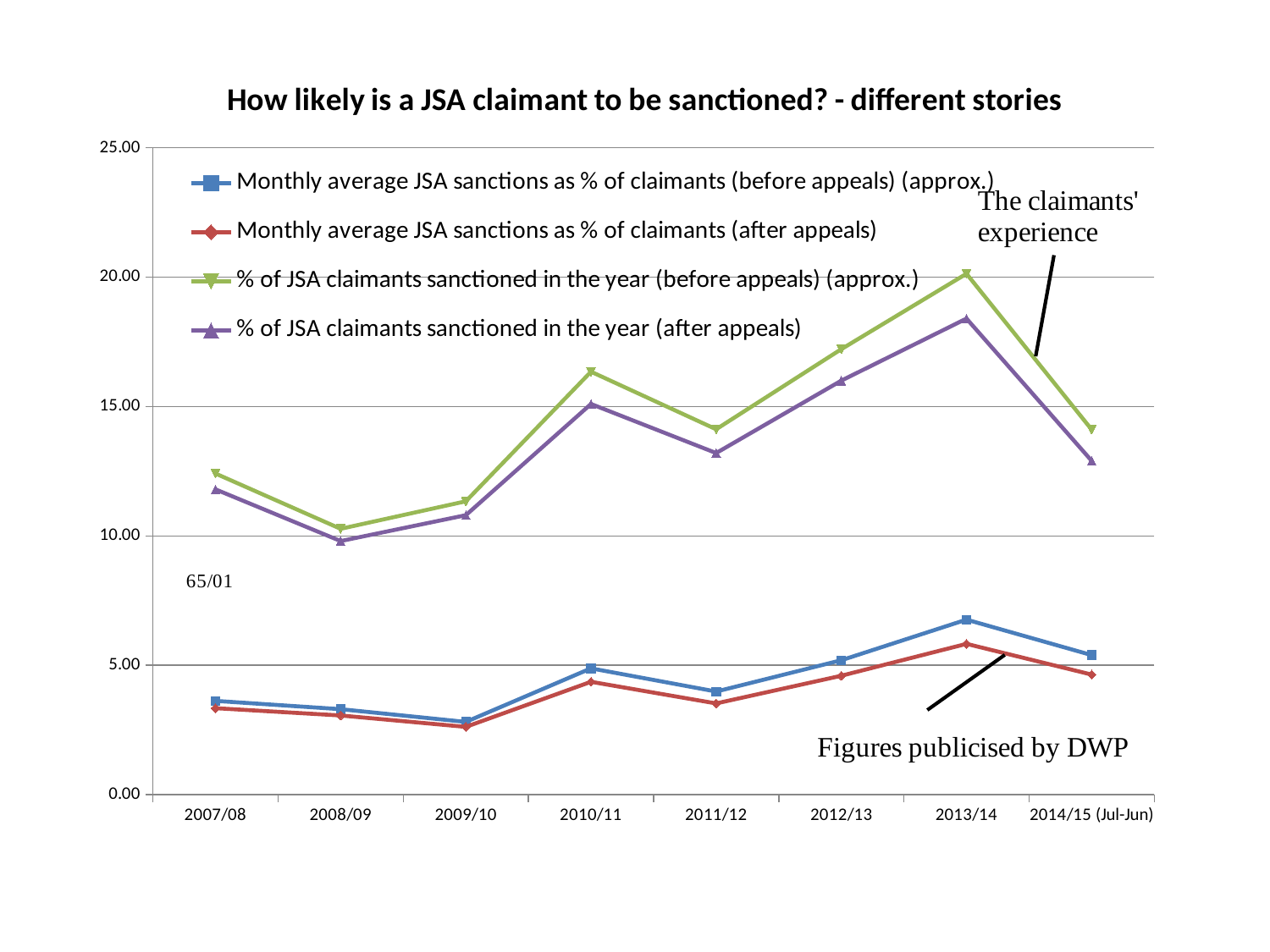

### Chart: How likely is a JSA claimant to be sanctioned? - different stories

| Category | Monthly average JSA sanctions as % of claimants (before appeals) (approx.) | Monthly average JSA sanctions as % of claimants (after appeals) | % of JSA claimants sanctioned in the year (before appeals) (approx.) | % of JSA claimants sanctioned in the year (after appeals) |
|---|---|---|---|---|
| 2007/08 | 3.625881752819359 | 3.3435795158957244 | 12.412081099606777 | 11.8 |
| 2008/09 | 3.304300830662935 | 3.061894804971316 | 10.273953620915027 | 9.8 |
| 2009/10 | 2.81233886520366 | 2.620671574977361 | 11.336621534539534 | 10.8 |
| 2010/11 | 4.882778736068227 | 4.363009260936963 | 16.34705576539985 | 15.1 |
| 2011/12 | 3.986145989425705 | 3.5272972478913434 | 14.12159505591525 | 13.2 |
| 2012/13 | 5.194903131990377 | 4.5962715081604895 | 17.21687013966553 | 16.0 |
| 2013/14 | 6.765149346668177 | 5.828312645408437 | 20.132138285251706 | 18.4 |
| 2014/15 (Jul-Jun) | 5.3933525531866415 | 4.641504291884222 | 14.106895085617346 | 12.9 |